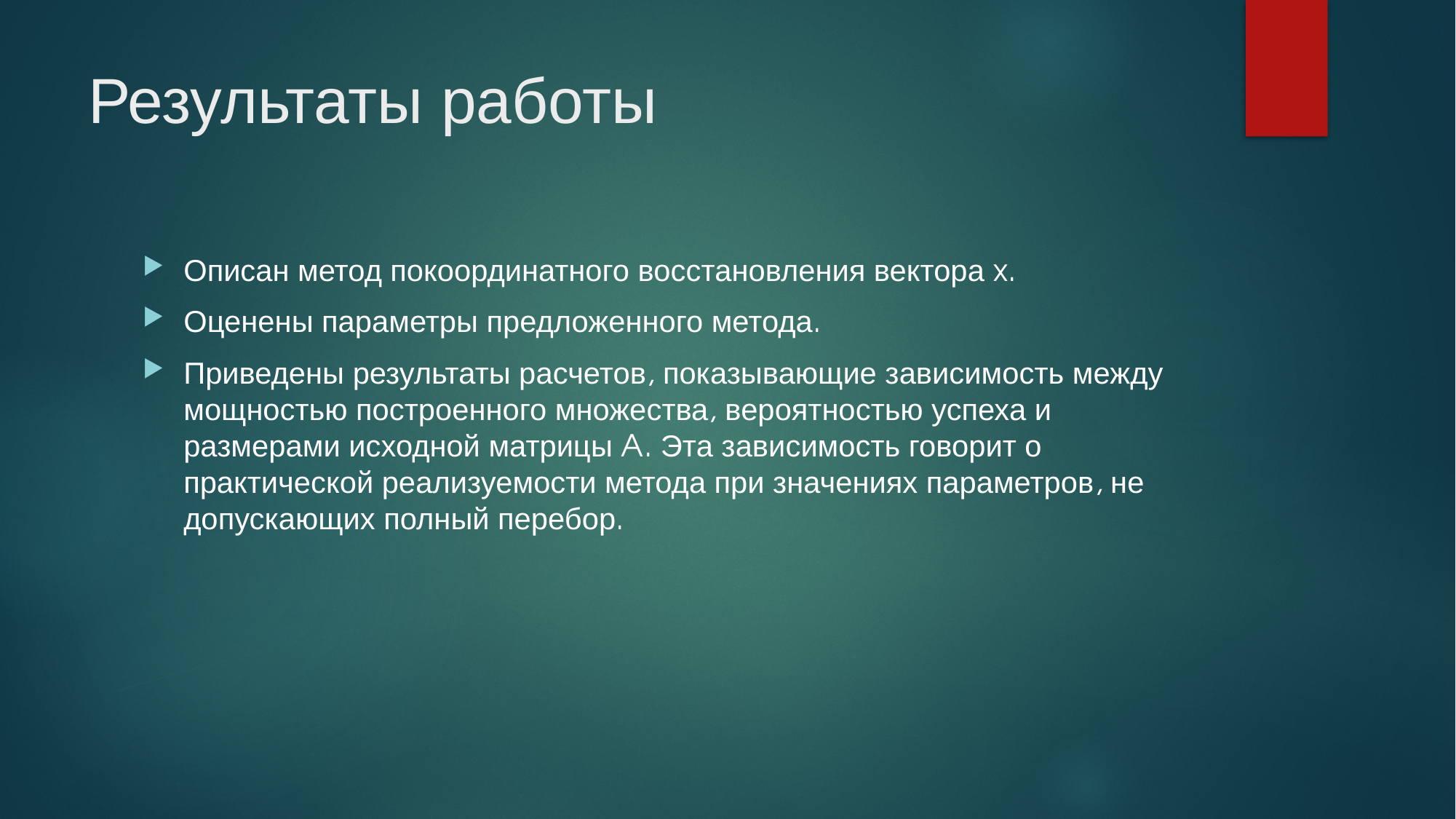

# Результаты работы
Описан метод покоординатного восстановления вектора x.
Оценены параметры предложенного метода.
Приведены результаты расчетов, показывающие зависимость между мощностью построенного множества, вероятностью успеха и размерами исходной матрицы A. Эта зависимость говорит о практической реализуемости метода при значениях параметров, не допускающих полный перебор.